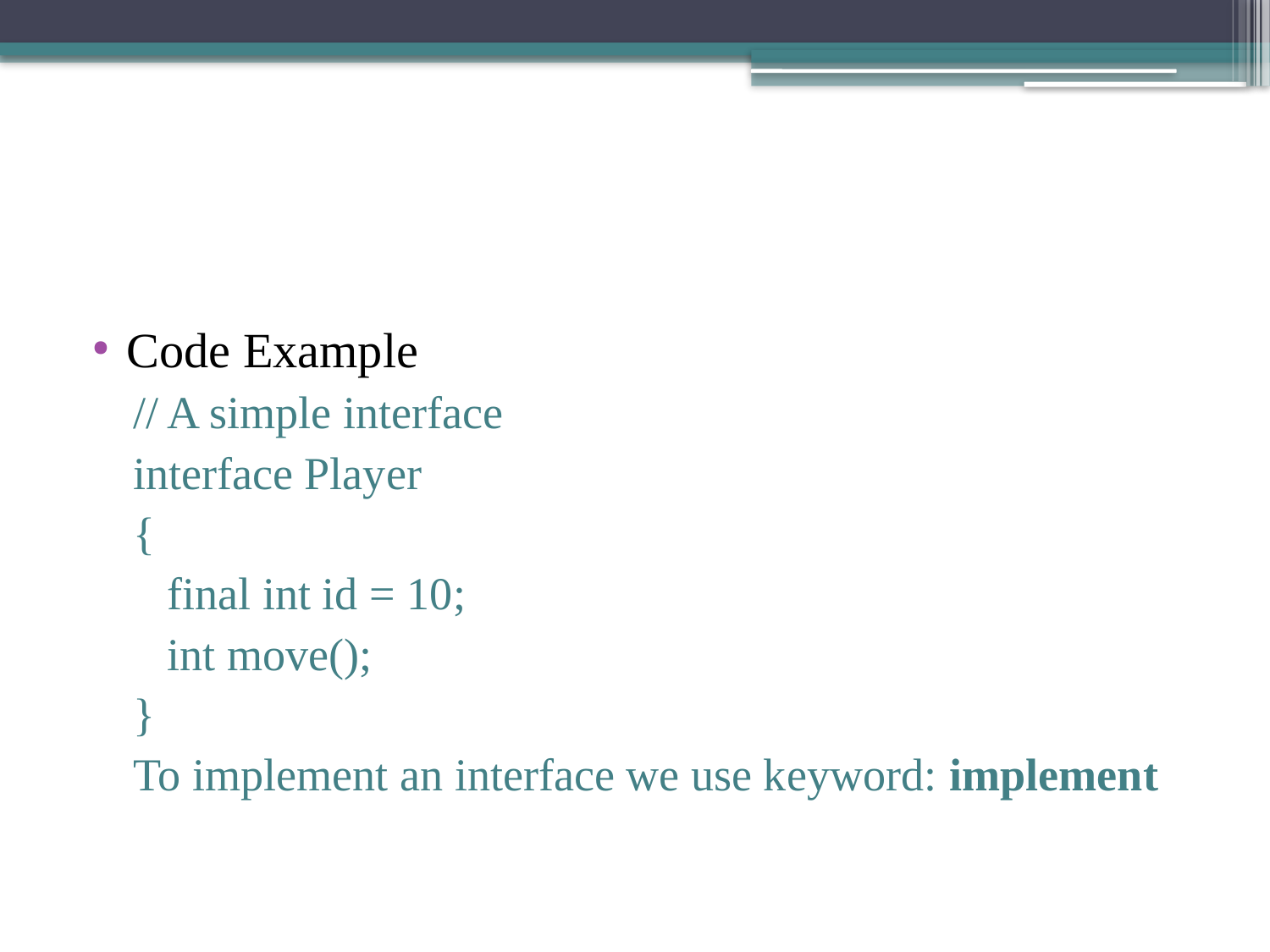

#
Code Example
// A simple interface
interface Player
{
	final int id = 10;
	int move();
}
To implement an interface we use keyword: implement